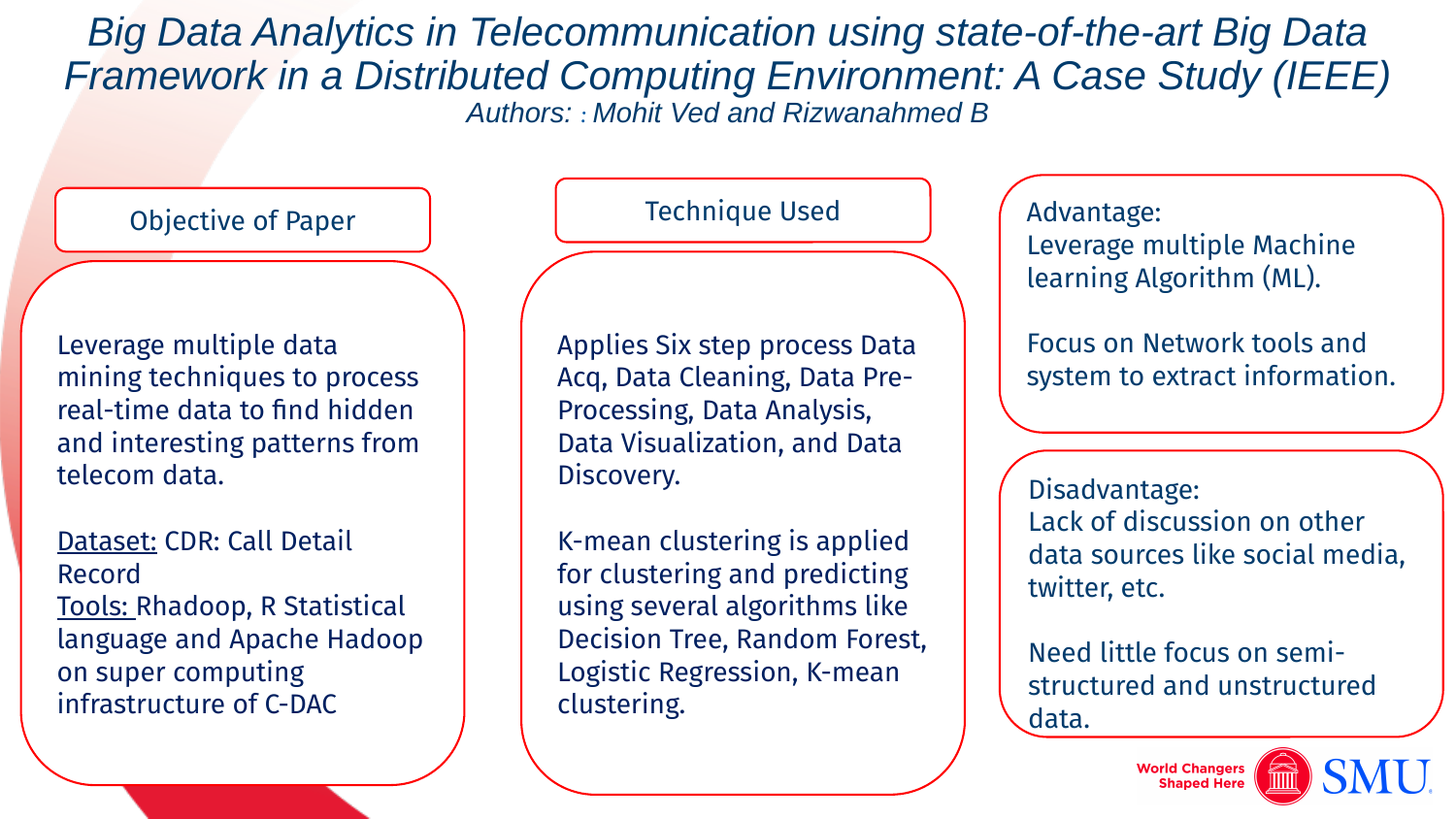

# Big Data Analytics in Telecommunication using state-of-the-art Big Data Framework in a Distributed Computing Environment: A Case Study (IEEE) Authors: : Mohit Ved and Rizwanahmed B
Advantage:
Leverage multiple Machine learning Algorithm (ML).

Focus on Network tools and system to extract information.
Technique Used
Objective of Paper
Applies Six step process Data Acq, Data Cleaning, Data Pre-Processing, Data Analysis, Data Visualization, and Data Discovery.

K-mean clustering is applied for clustering and predicting using several algorithms like Decision Tree, Random Forest, Logistic Regression, K-mean clustering.
Leverage multiple data mining techniques to process real-time data to find hidden and interesting patterns from telecom data.

Dataset: CDR: Call Detail Record
Tools: Rhadoop, R Statistical language and Apache Hadoop on super computing infrastructure of C-DAC
Disadvantage:
Lack of discussion on other data sources like social media, twitter, etc.

Need little focus on semi-structured and unstructured data.